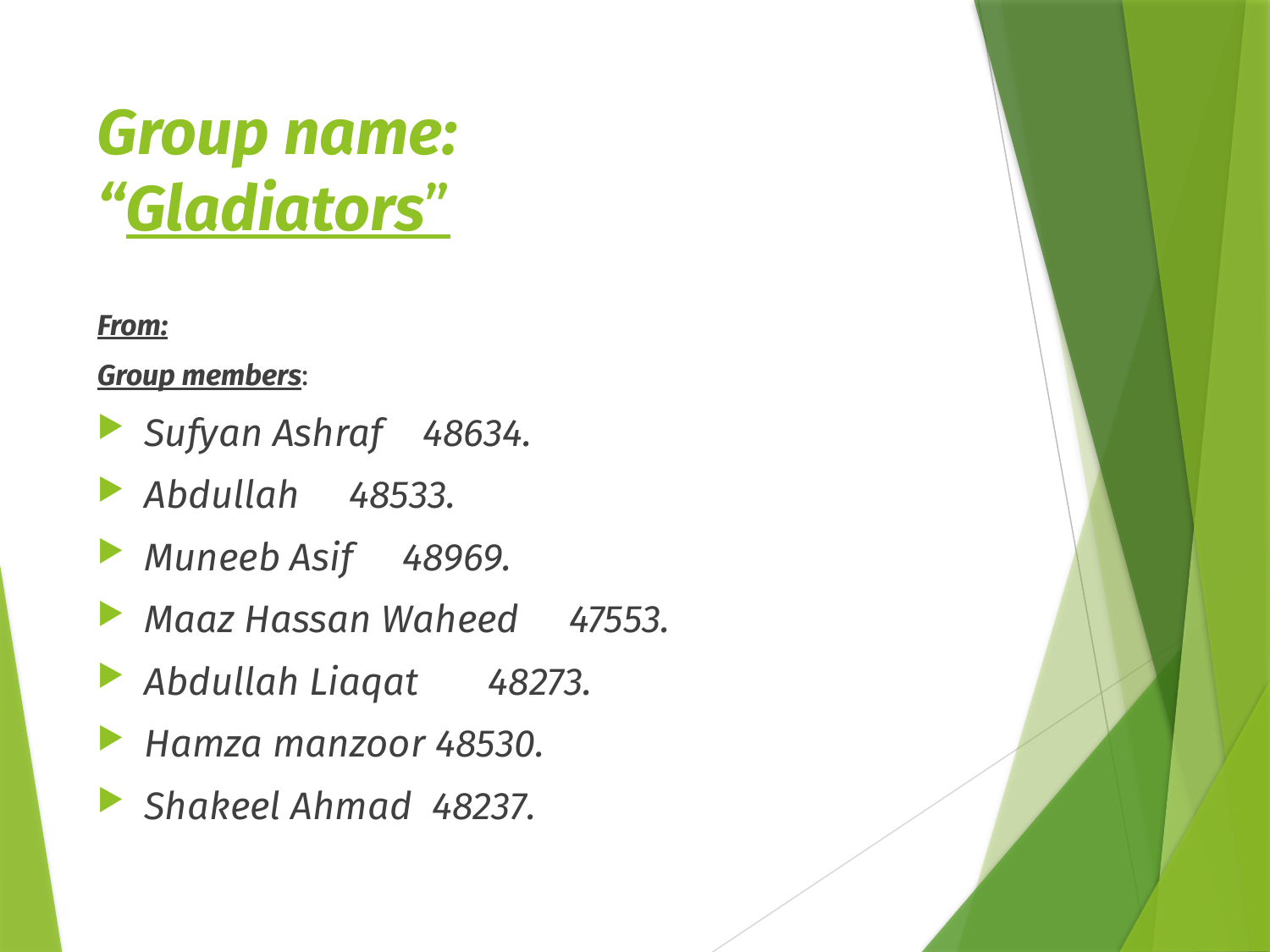

# Group name: “Gladiators”
From:
Group members:
Sufyan Ashraf    48634.
Abdullah     48533.
Muneeb Asif     48969.
Maaz Hassan Waheed     47553.
Abdullah Liaqat       48273.
Hamza manzoor 48530.
Shakeel Ahmad  48237.